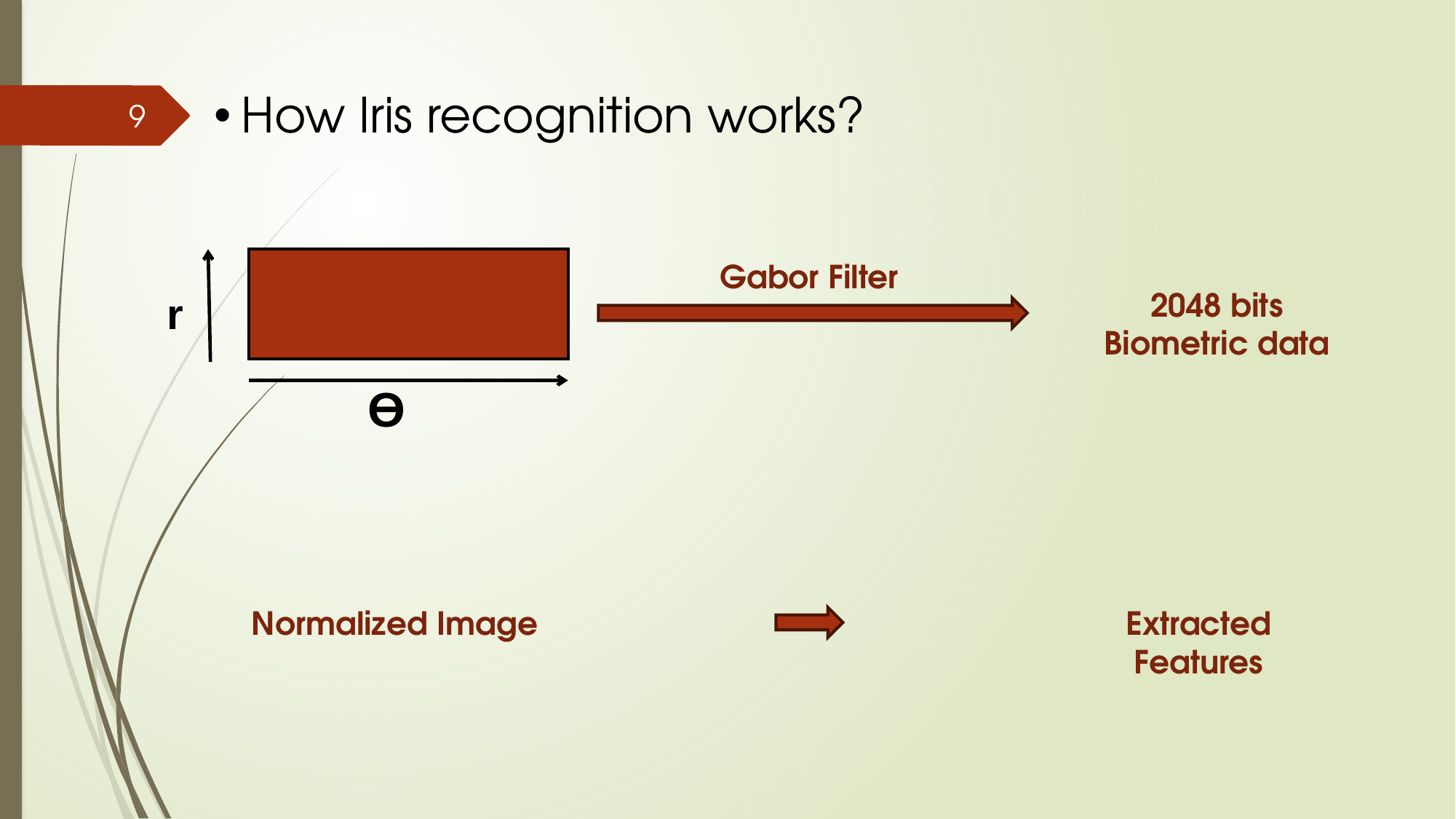

# How Iris recognition works?
9

r
Ɵ
Gabor Filter
2048 bits Biometric data

Normalized Image
Extracted Features